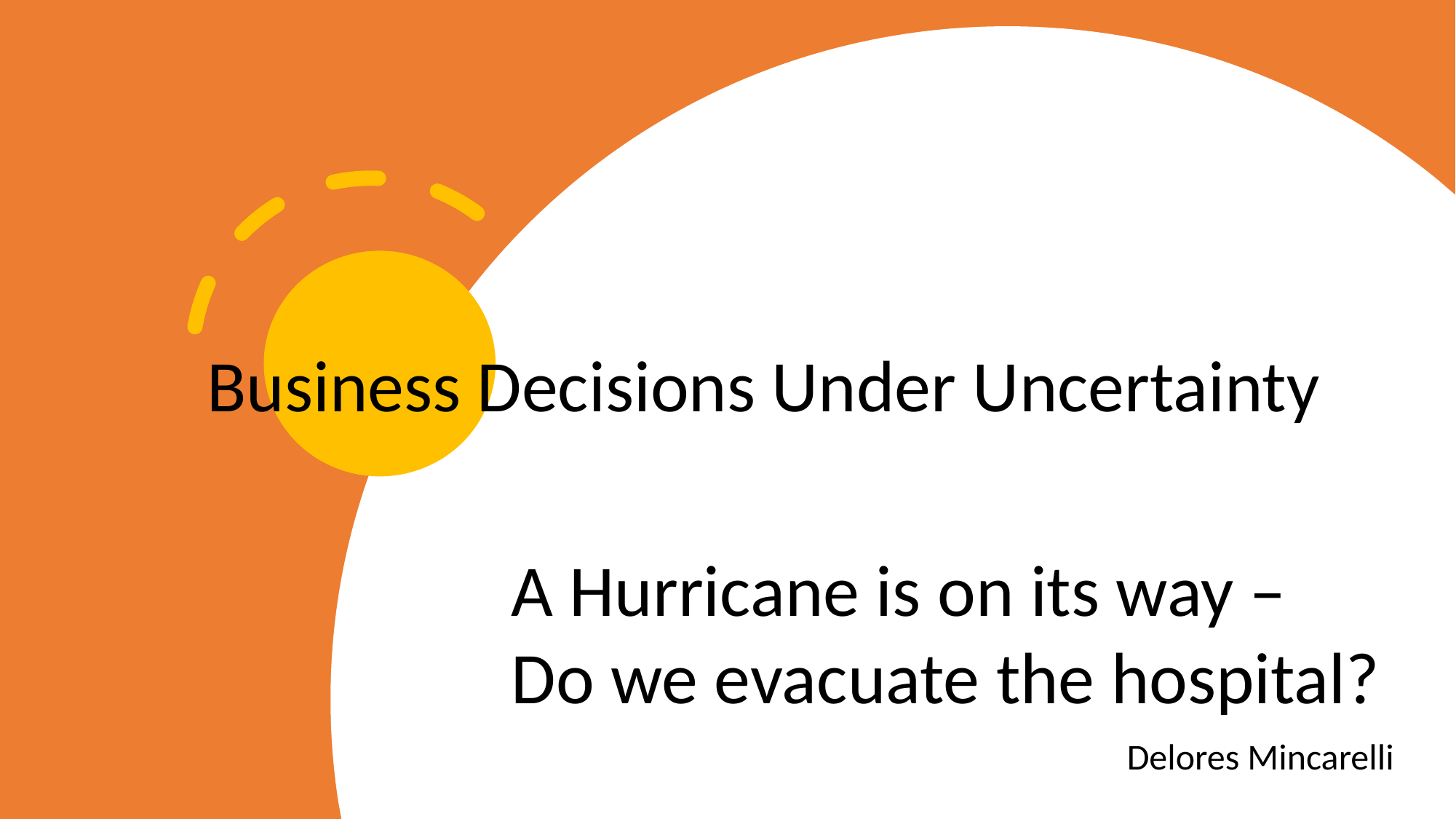

# Business Decisions Under Uncertainty
A Hurricane is on its way –
Do we evacuate the hospital?
Delores Mincarelli